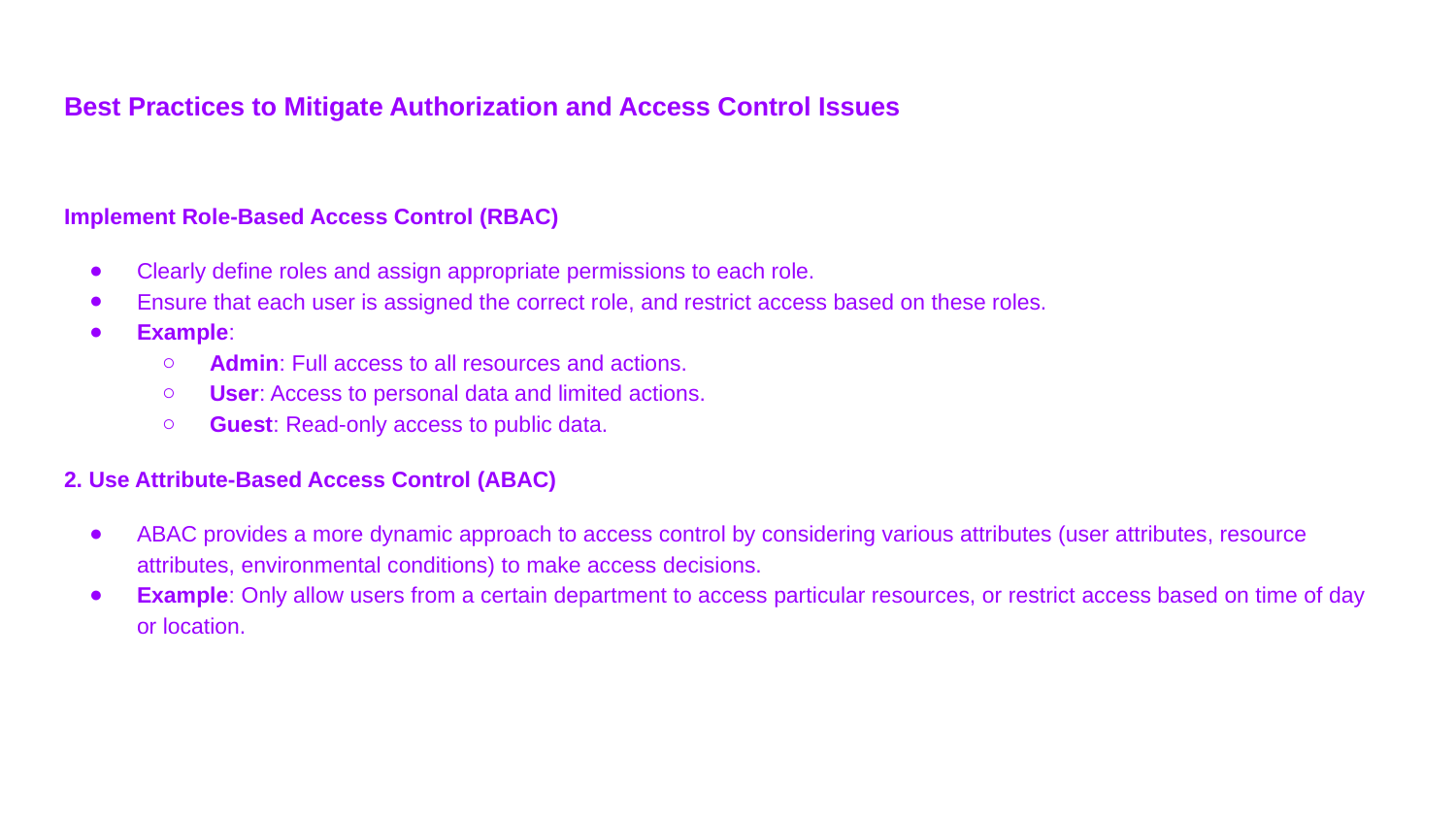

# Best Practices to Mitigate Authorization and Access Control Issues

Implement Role-Based Access Control (RBAC)
Clearly define roles and assign appropriate permissions to each role.
Ensure that each user is assigned the correct role, and restrict access based on these roles.
Example:
Admin: Full access to all resources and actions.
User: Access to personal data and limited actions.
Guest: Read-only access to public data.
2. Use Attribute-Based Access Control (ABAC)
ABAC provides a more dynamic approach to access control by considering various attributes (user attributes, resource attributes, environmental conditions) to make access decisions.
Example: Only allow users from a certain department to access particular resources, or restrict access based on time of day or location.